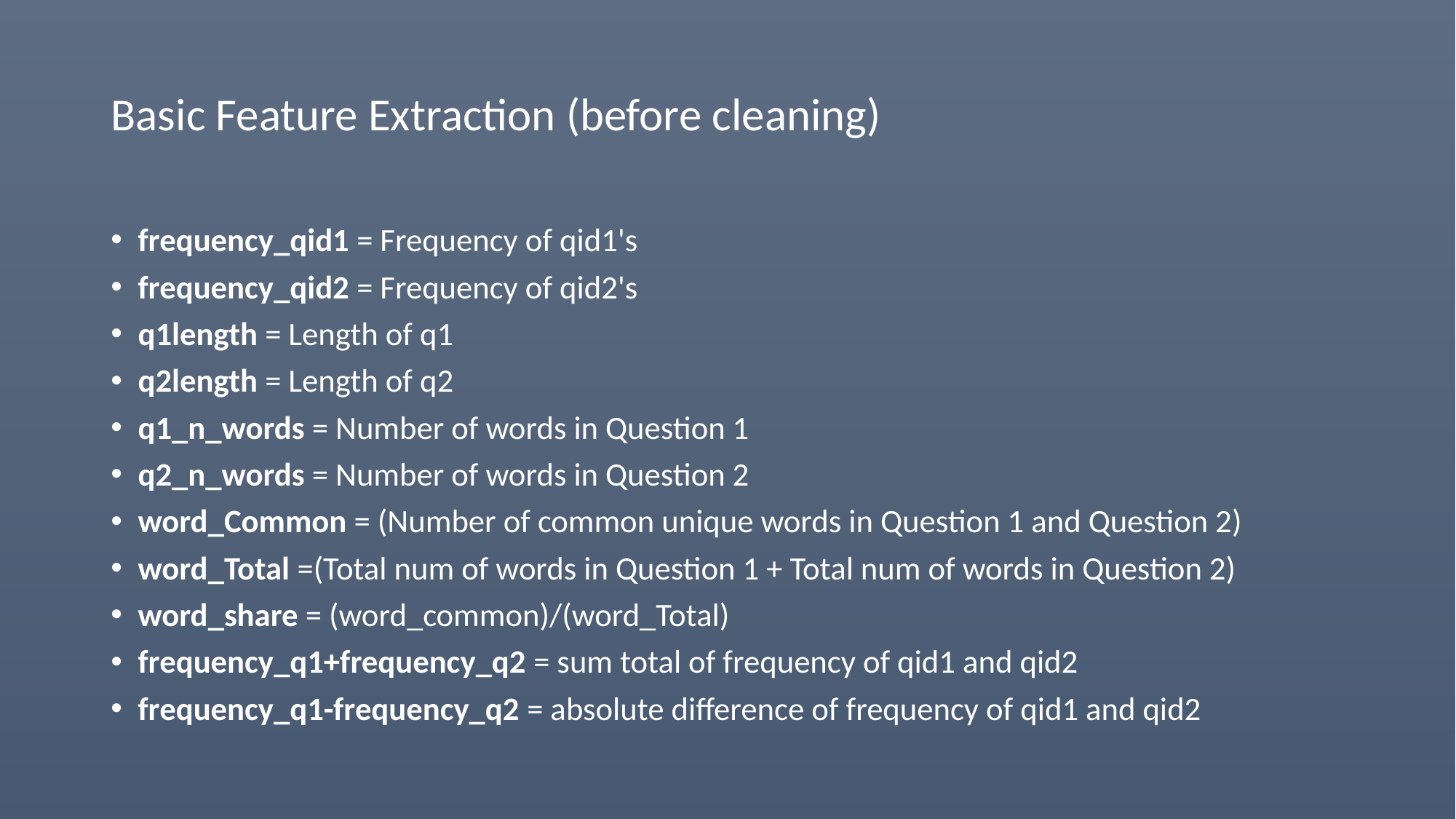

# Basic Feature Extraction (before cleaning)
frequency_qid1 = Frequency of qid1's
frequency_qid2 = Frequency of qid2's
q1length = Length of q1
q2length = Length of q2
q1_n_words = Number of words in Question 1
q2_n_words = Number of words in Question 2
word_Common = (Number of common unique words in Question 1 and Question 2)
word_Total =(Total num of words in Question 1 + Total num of words in Question 2)
word_share = (word_common)/(word_Total)
frequency_q1+frequency_q2 = sum total of frequency of qid1 and qid2
frequency_q1-frequency_q2 = absolute difference of frequency of qid1 and qid2